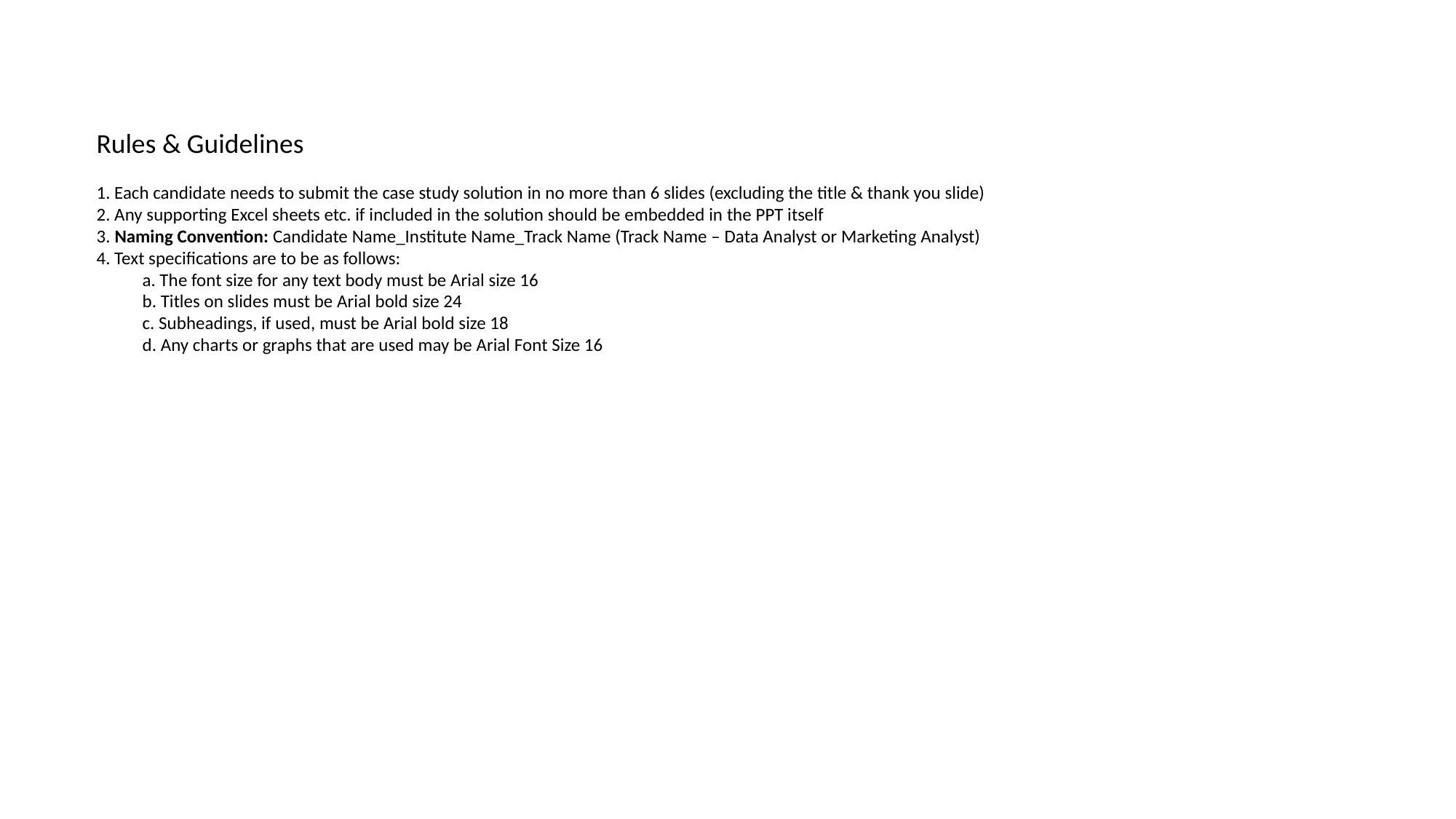

#
Rules & Guidelines

1. Each candidate needs to submit the case study solution in no more than 6 slides (excluding the title & thank you slide)
2. Any supporting Excel sheets etc. if included in the solution should be embedded in the PPT itself
3. Naming Convention: Candidate Name_Institute Name_Track Name (Track Name – Data Analyst or Marketing Analyst)
4. Text specifications are to be as follows:
           a. The font size for any text body must be Arial size 16
           b. Titles on slides must be Arial bold size 24
           c. Subheadings, if used, must be Arial bold size 18
           d. Any charts or graphs that are used may be Arial Font Size 16